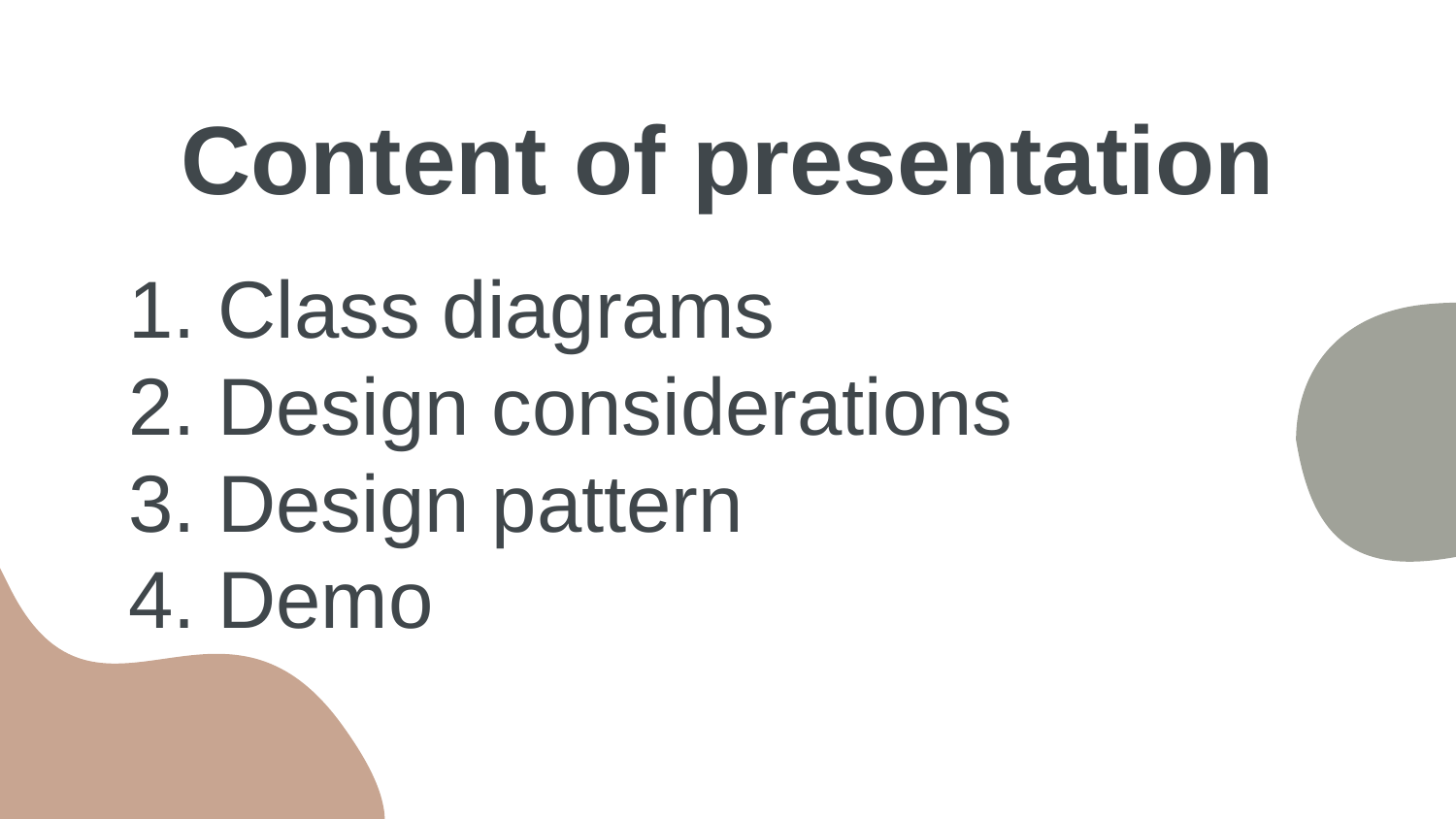

# Content of presentation
1. Class diagrams
2. Design considerations
3. Design pattern
4. Demo